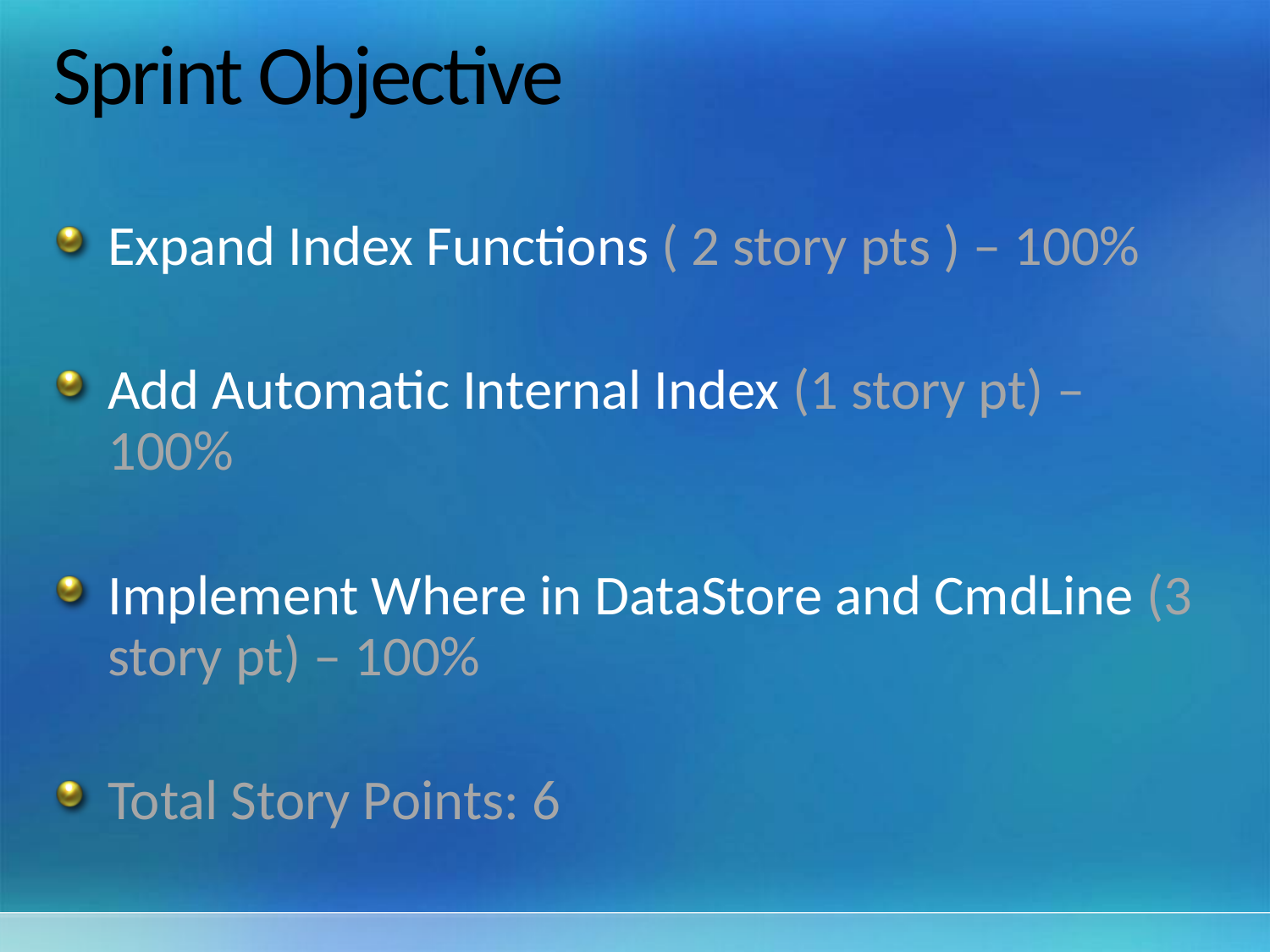

# Sprint Objective

Expand Index Functions ( 2 story pts ) – 100%

Add Automatic Internal Index (1 story pt) – 100%

Implement Where in DataStore and CmdLine (3 story pt) – 100%

Total Story Points: 6